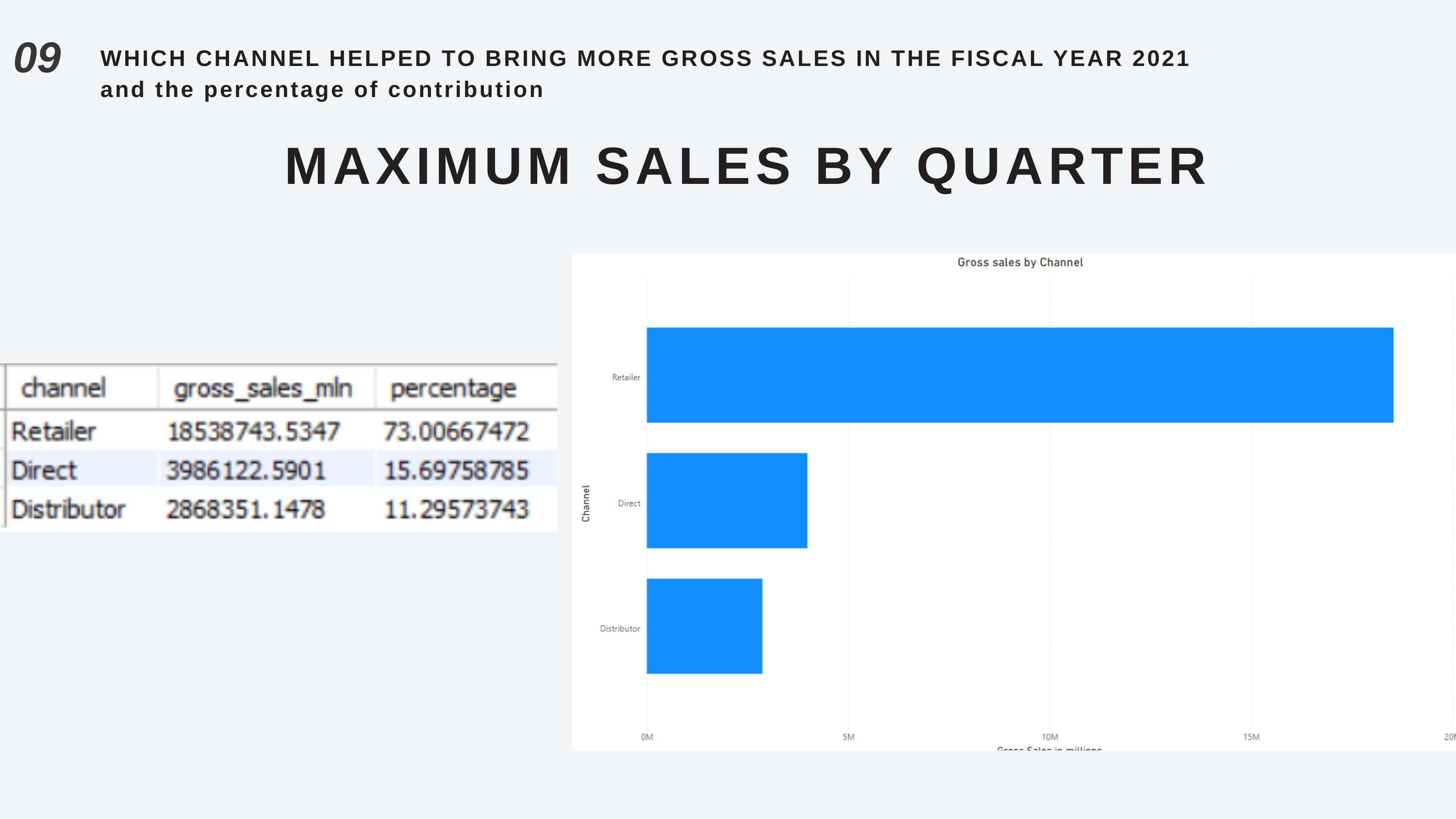

09
WHICH CHANNEL HELPED TO BRING MORE GROSS SALES IN THE FISCAL YEAR 2021
and the percentage of contribution
MAXIMUM SALES BY QUARTER